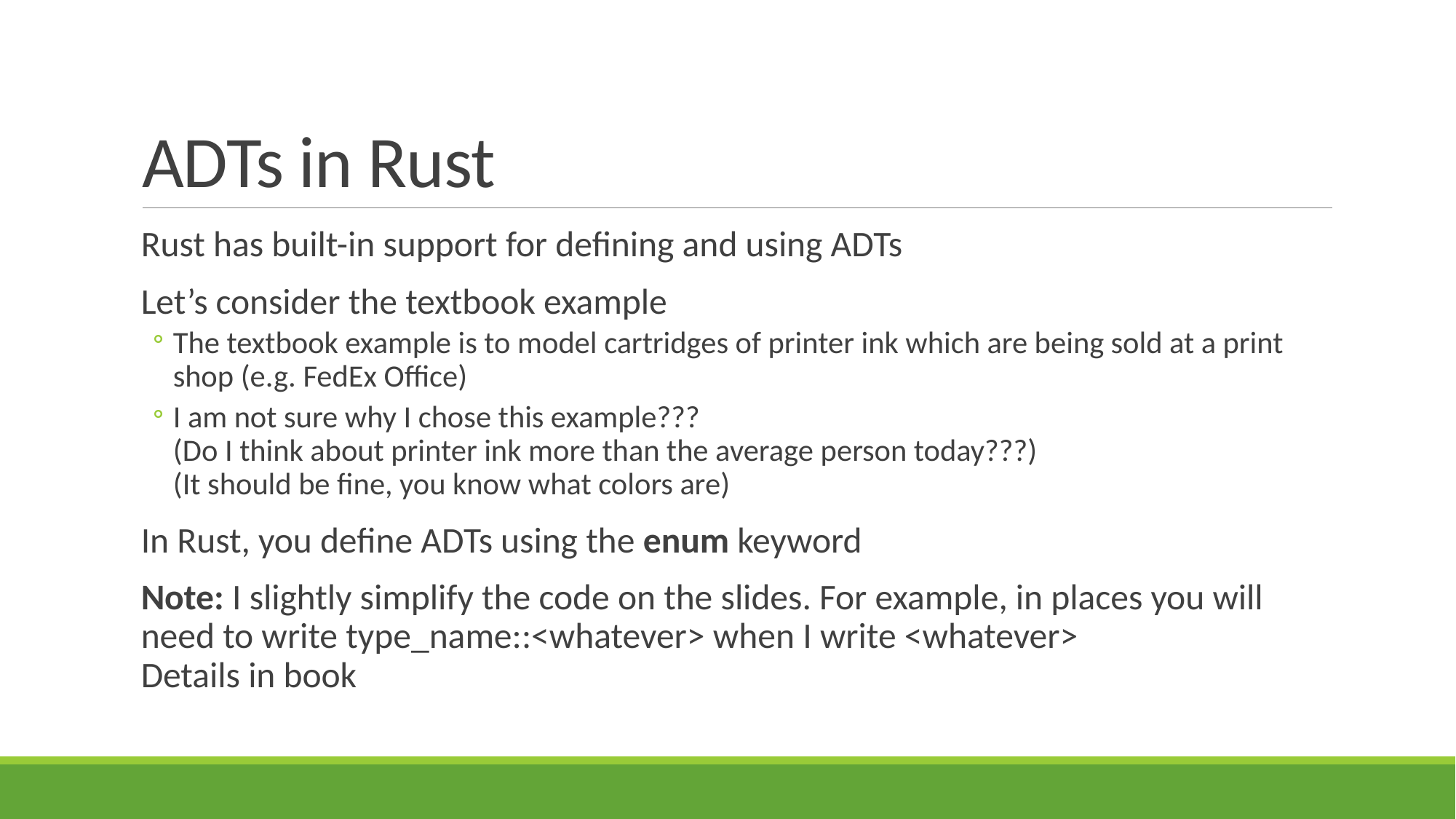

# ADTs in Rust
Rust has built-in support for defining and using ADTs
Let’s consider the textbook example
The textbook example is to model cartridges of printer ink which are being sold at a print shop (e.g. FedEx Office)
I am not sure why I chose this example???
(Do I think about printer ink more than the average person today???)
(It should be fine, you know what colors are)
In Rust, you define ADTs using the enum keyword
Note: I slightly simplify the code on the slides. For example, in places you will need to write type_name::<whatever> when I write <whatever>
Details in book